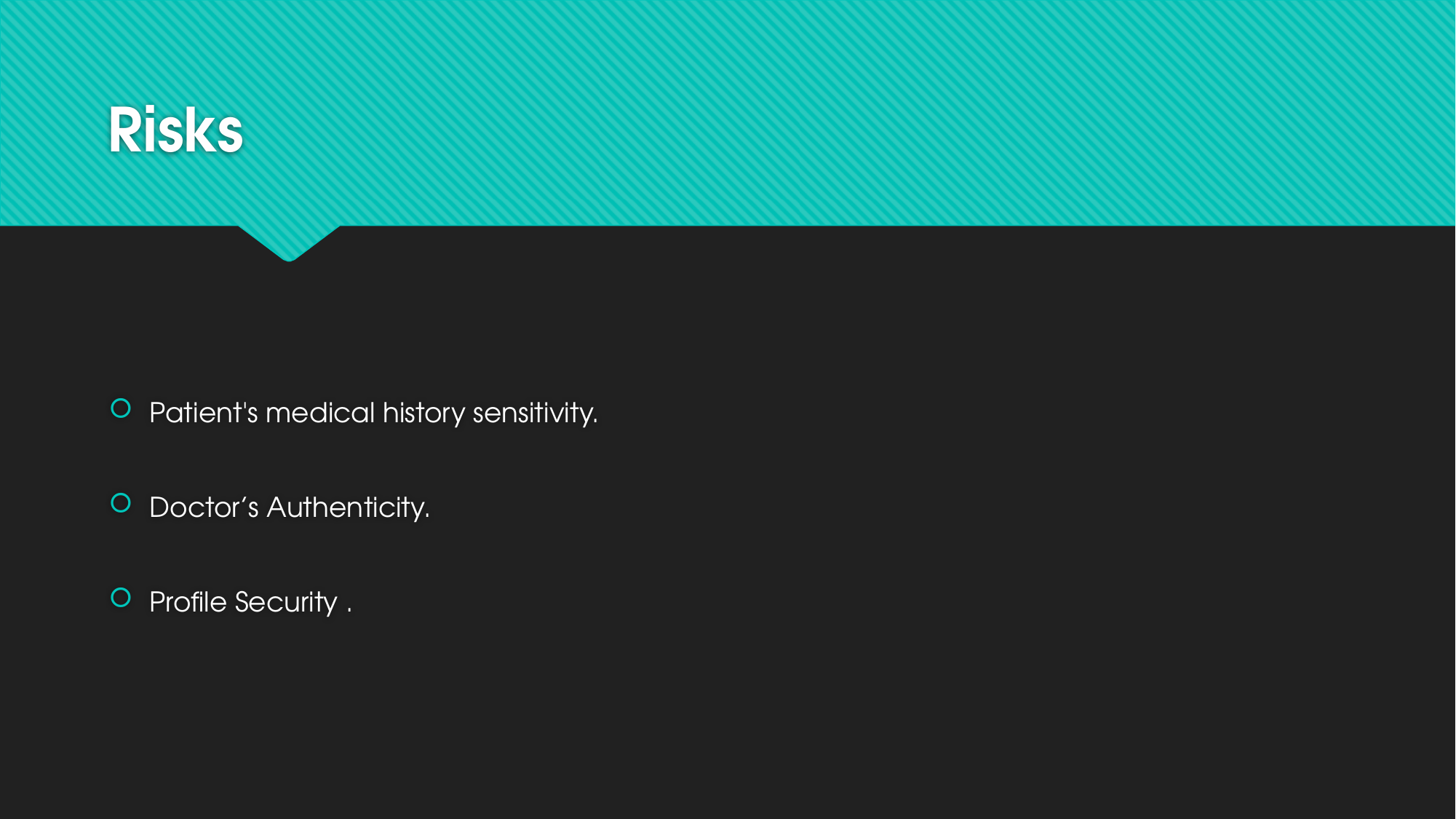

# Risks

Patient's medical history sensitivity.

Doctor’s Authenticity.

Profile Security .